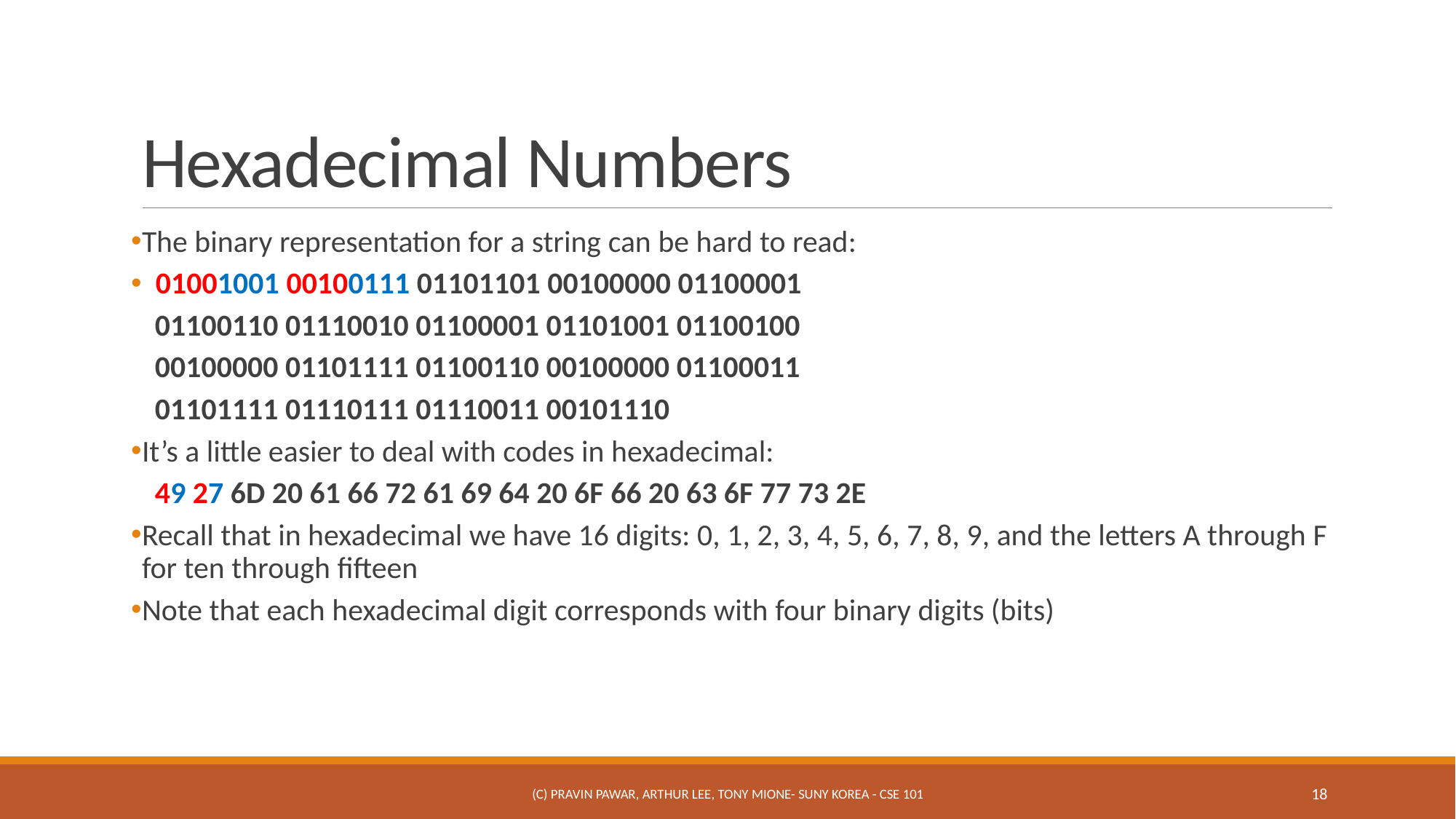

# Hexadecimal Numbers
The binary representation for a string can be hard to read:
  01001001 00100111 01101101 00100000 01100001
01100110 01110010 01100001 01101001 01100100
00100000 01101111 01100110 00100000 01100011
01101111 01110111 01110011 00101110
It’s a little easier to deal with codes in hexadecimal:
49 27 6D 20 61 66 72 61 69 64 20 6F 66 20 63 6F 77 73 2E
Recall that in hexadecimal we have 16 digits: 0, 1, 2, 3, 4, 5, 6, 7, 8, 9, and the letters A through F for ten through fifteen
Note that each hexadecimal digit corresponds with four binary digits (bits)

(c) Pravin Pawar, Arthur Lee, Tony Mione- SUNY Korea - CSE 101
18